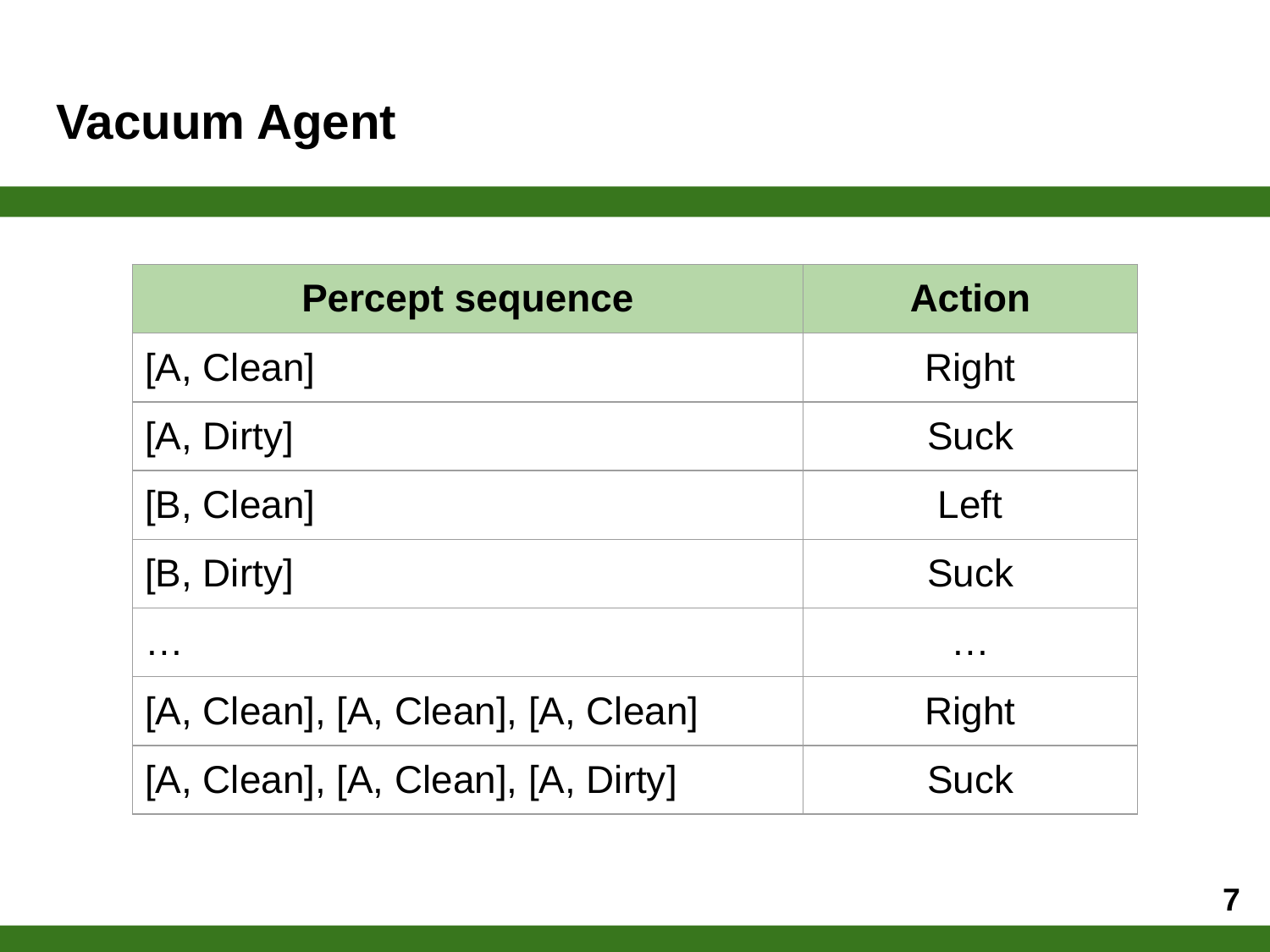

# Vacuum Agent
| Percept sequence | Action |
| --- | --- |
| [A, Clean] | Right |
| [A, Dirty] | Suck |
| [B, Clean] | Left |
| [B, Dirty] | Suck |
| … | … |
| [A, Clean], [A, Clean], [A, Clean] | Right |
| [A, Clean], [A, Clean], [A, Dirty] | Suck |
7